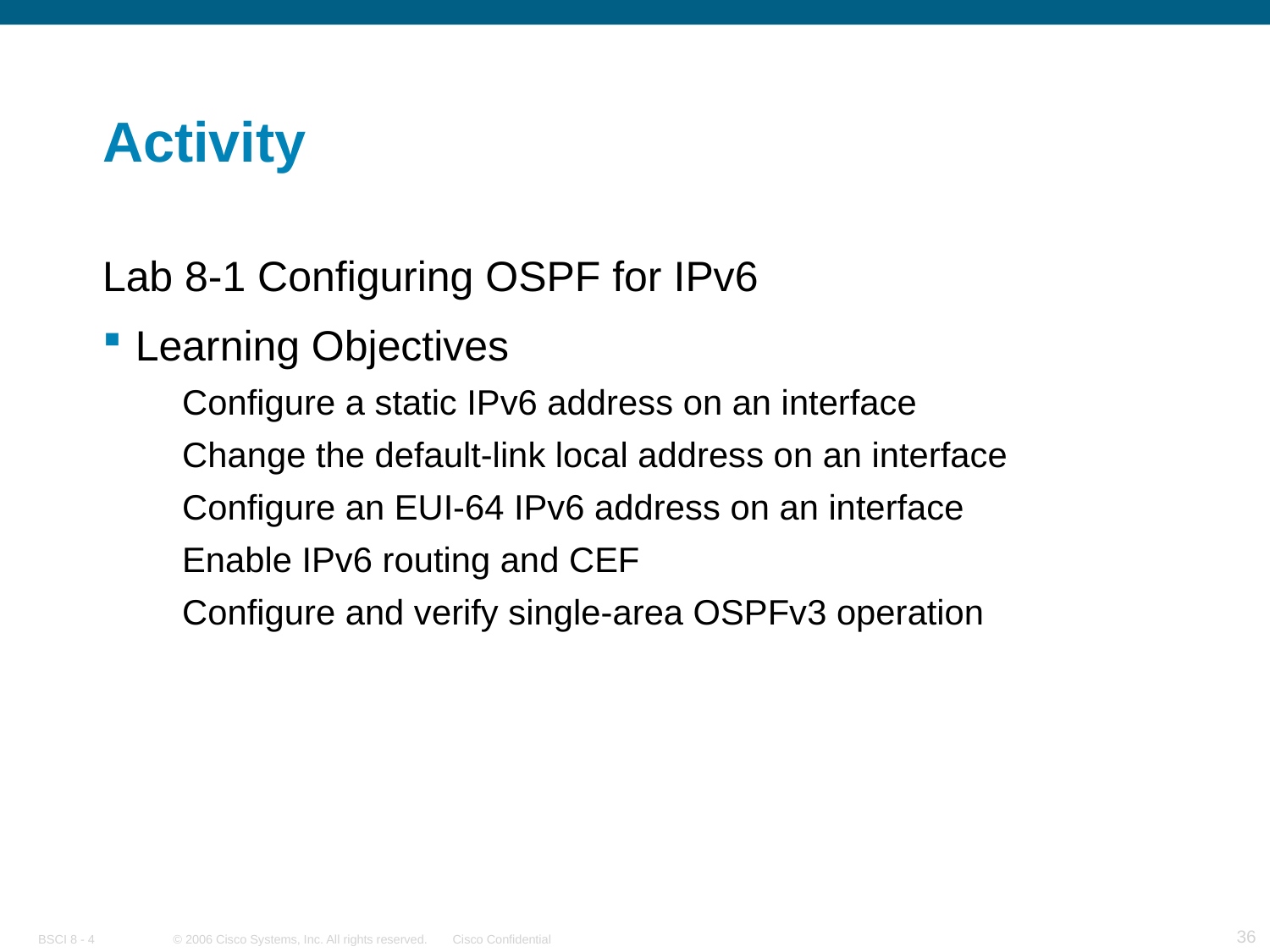

# Activity
Lab 8-1 Configuring OSPF for IPv6
Learning Objectives
Configure a static IPv6 address on an interface
Change the default-link local address on an interface
Configure an EUI-64 IPv6 address on an interface
Enable IPv6 routing and CEF
Configure and verify single-area OSPFv3 operation